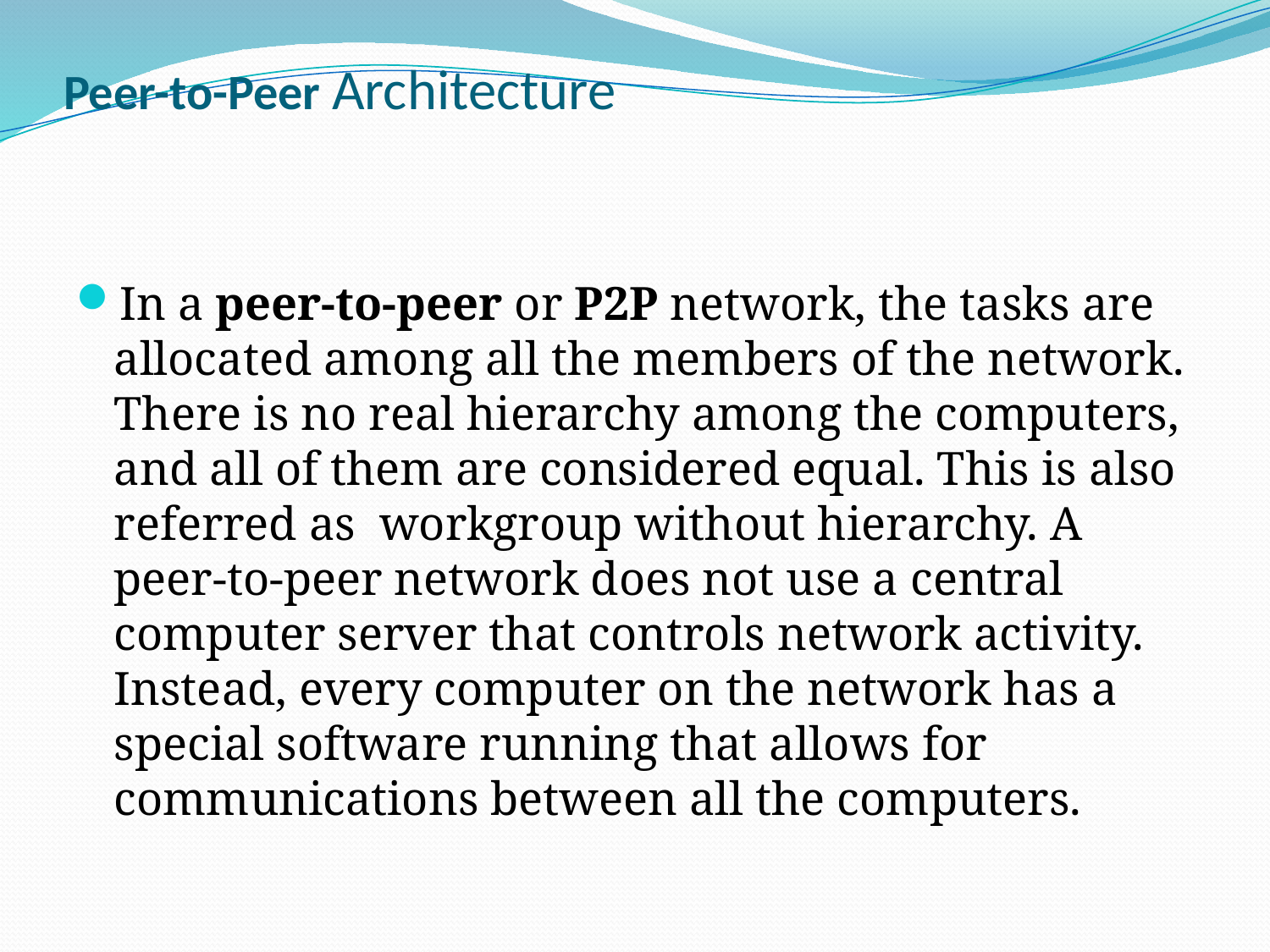

# Peer-to-Peer Architecture
In a peer-to-peer or P2P network, the tasks are allocated among all the members of the network. There is no real hierarchy among the computers, and all of them are considered equal. This is also referred as  workgroup without hierarchy. A peer-to-peer network does not use a central computer server that controls network activity. Instead, every computer on the network has a special software running that allows for communications between all the computers.